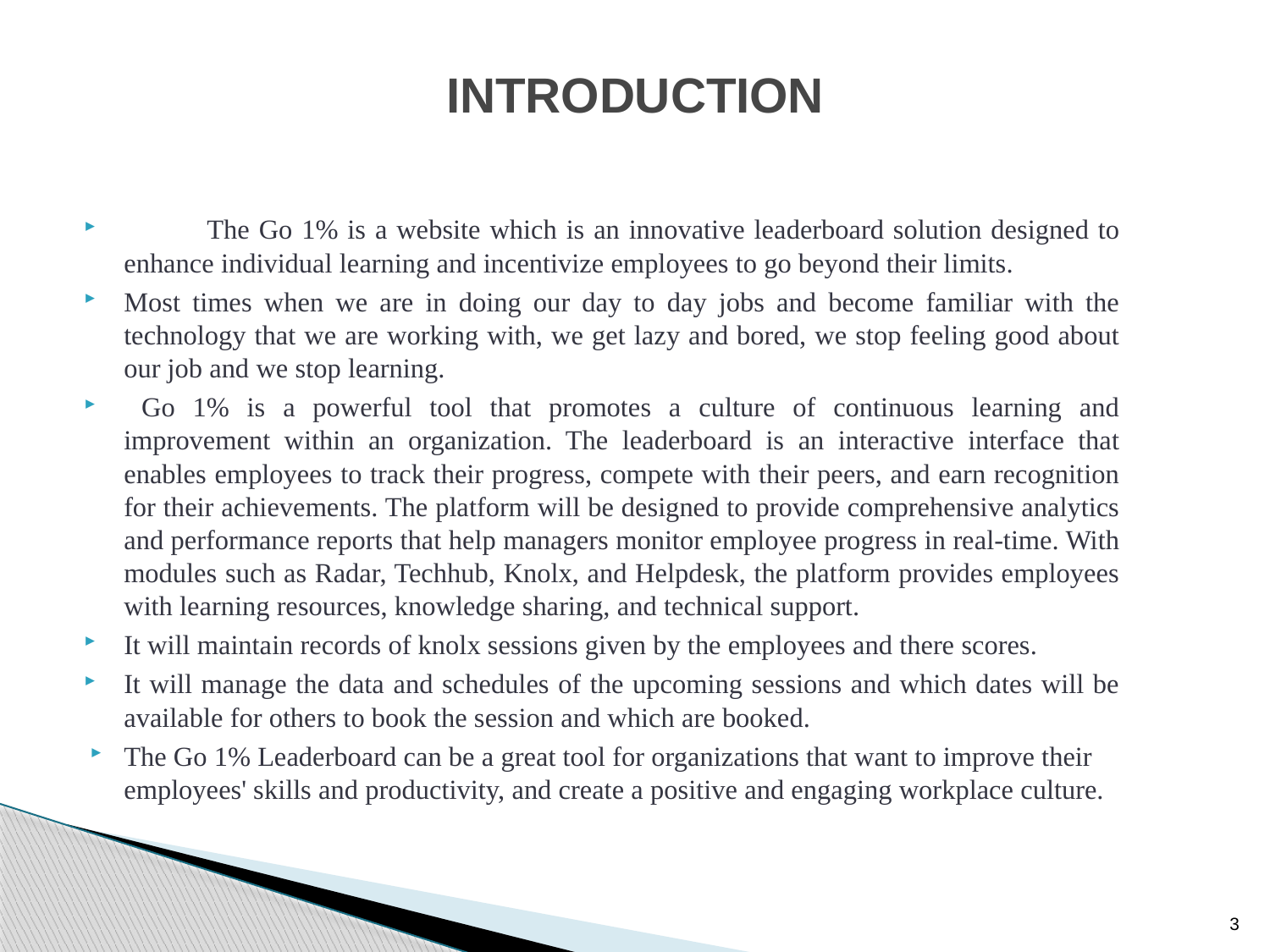

# INTRODUCTION
         The Go 1% is a website which is an innovative leaderboard solution designed to enhance individual learning and incentivize employees to go beyond their limits.
Most times when we are in doing our day to day jobs and become familiar with the technology that we are working with, we get lazy and bored, we stop feeling good about our job and we stop learning.
 Go 1% is a powerful tool that promotes a culture of continuous learning and improvement within an organization. The leaderboard is an interactive interface that enables employees to track their progress, compete with their peers, and earn recognition for their achievements. The platform will be designed to provide comprehensive analytics and performance reports that help managers monitor employee progress in real-time. With modules such as Radar, Techhub, Knolx, and Helpdesk, the platform provides employees with learning resources, knowledge sharing, and technical support.
It will maintain records of knolx sessions given by the employees and there scores.
It will manage the data and schedules of the upcoming sessions and which dates will be available for others to book the session and which are booked.
The Go 1% Leaderboard can be a great tool for organizations that want to improve their employees' skills and productivity, and create a positive and engaging workplace culture.
3